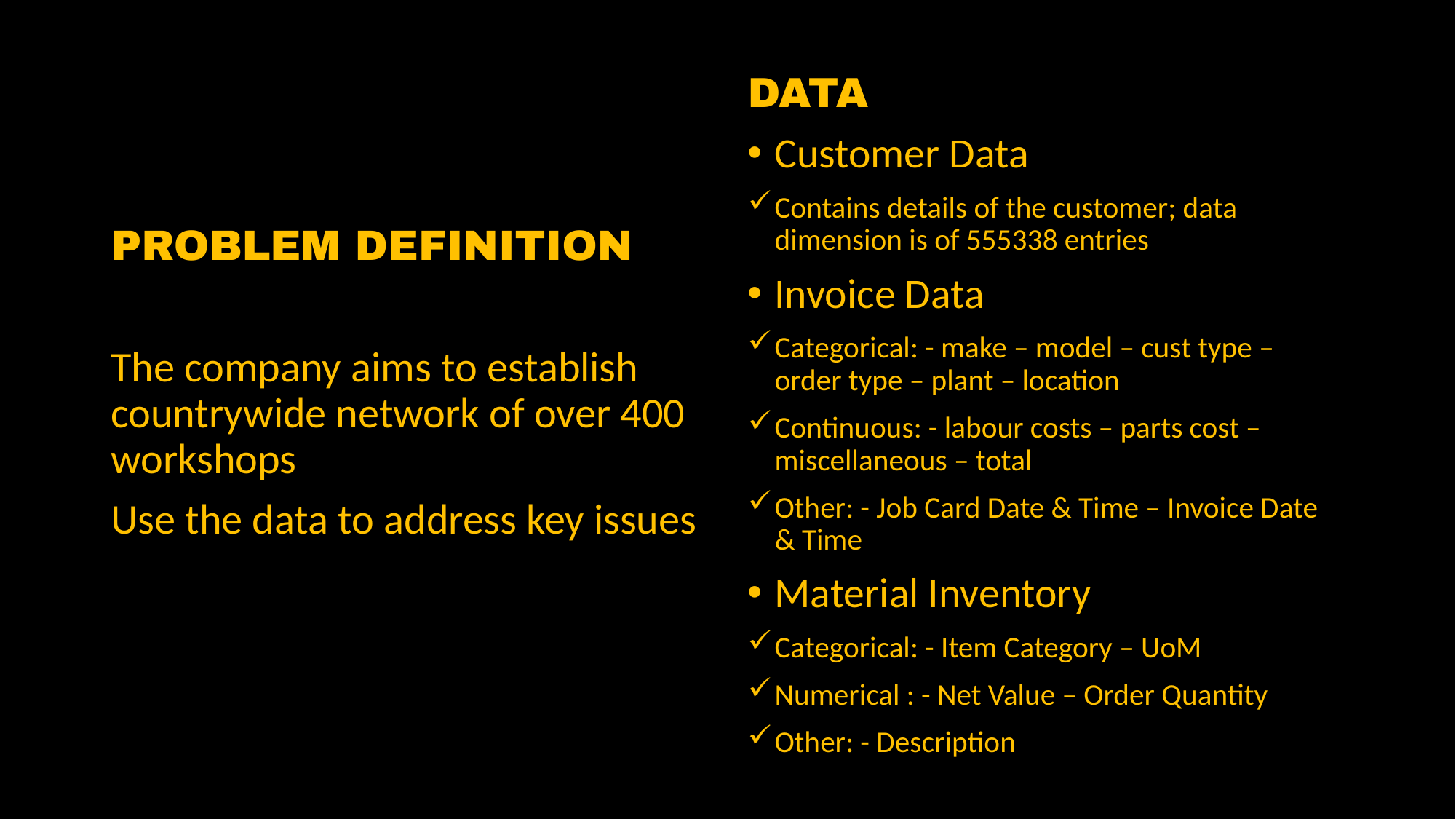

DATA
Customer Data
Contains details of the customer; data dimension is of 555338 entries
Invoice Data
Categorical: - make – model – cust type – order type – plant – location
Continuous: - labour costs – parts cost – miscellaneous – total
Other: - Job Card Date & Time – Invoice Date & Time
Material Inventory
Categorical: - Item Category – UoM
Numerical : - Net Value – Order Quantity
Other: - Description
PROBLEM DEFINITION

The company aims to establish countrywide network of over 400 workshops
Use the data to address key issues